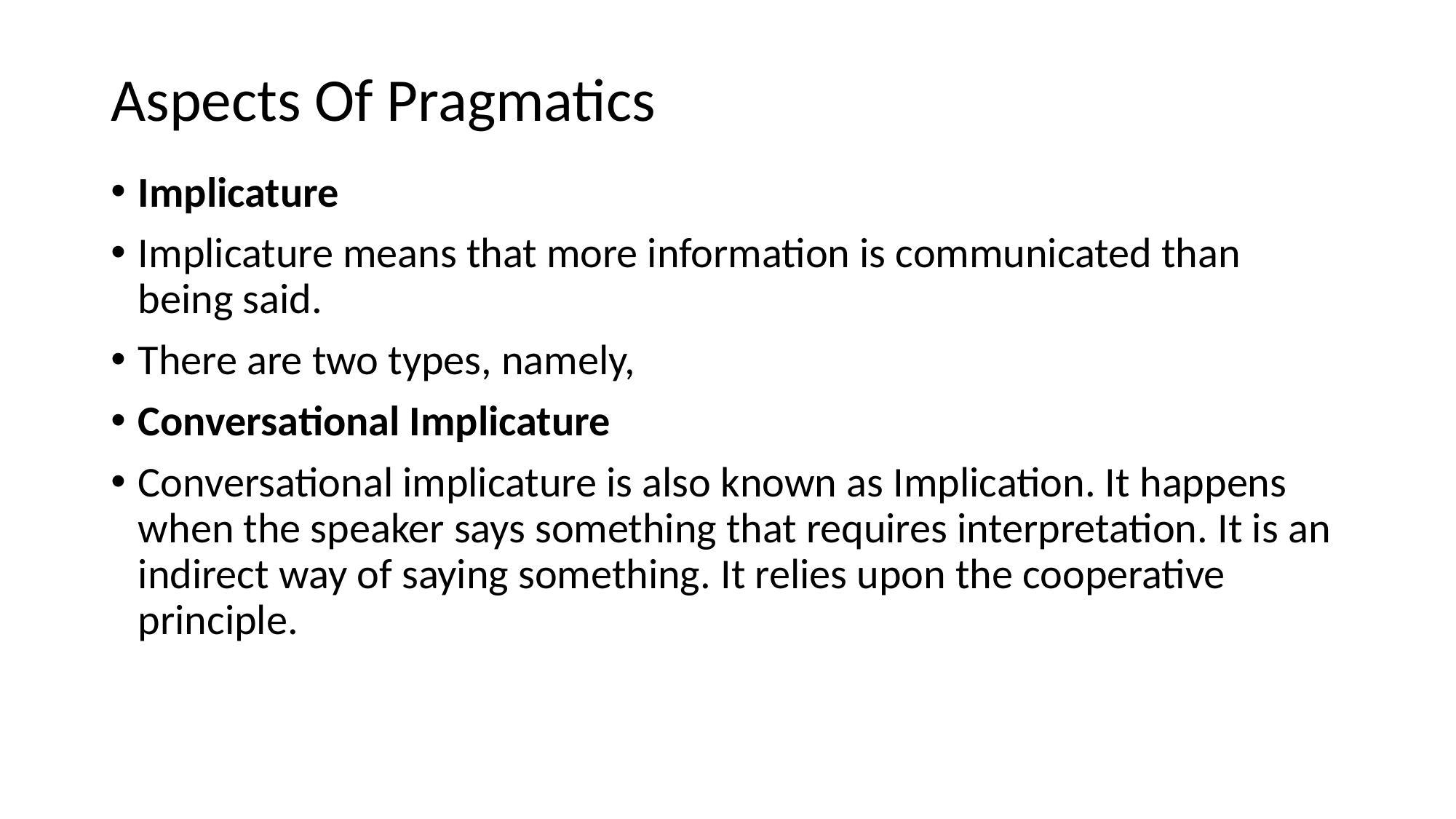

# Aspects Of Pragmatics

Implicature
Implicature means that more information is communicated than being said.
There are two types, namely,
Conversational Implicature
Conversational implicature is also known as Implication. It happens when the speaker says something that requires interpretation. It is an indirect way of saying something. It relies upon the cooperative principle.